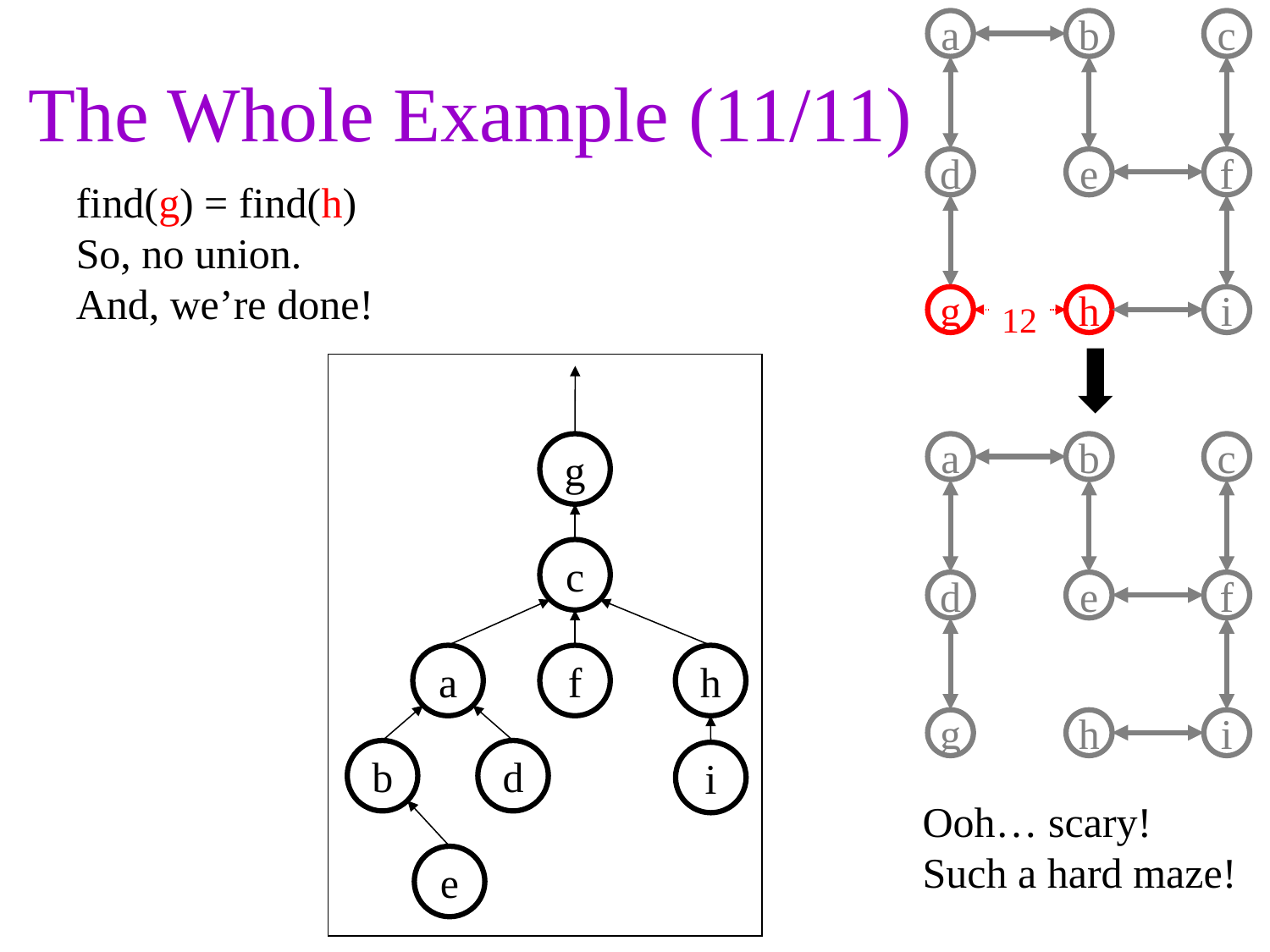

a
b
c
# The Whole Example (11/11)
d
e
f
find(g) = find(h)
So, no union.
And, we’re done!
g
h
i
12

g
a
b
c
c
d
e
f
a
f
h
g
h
i
b
d
i
Ooh… scary!
Such a hard maze!
e